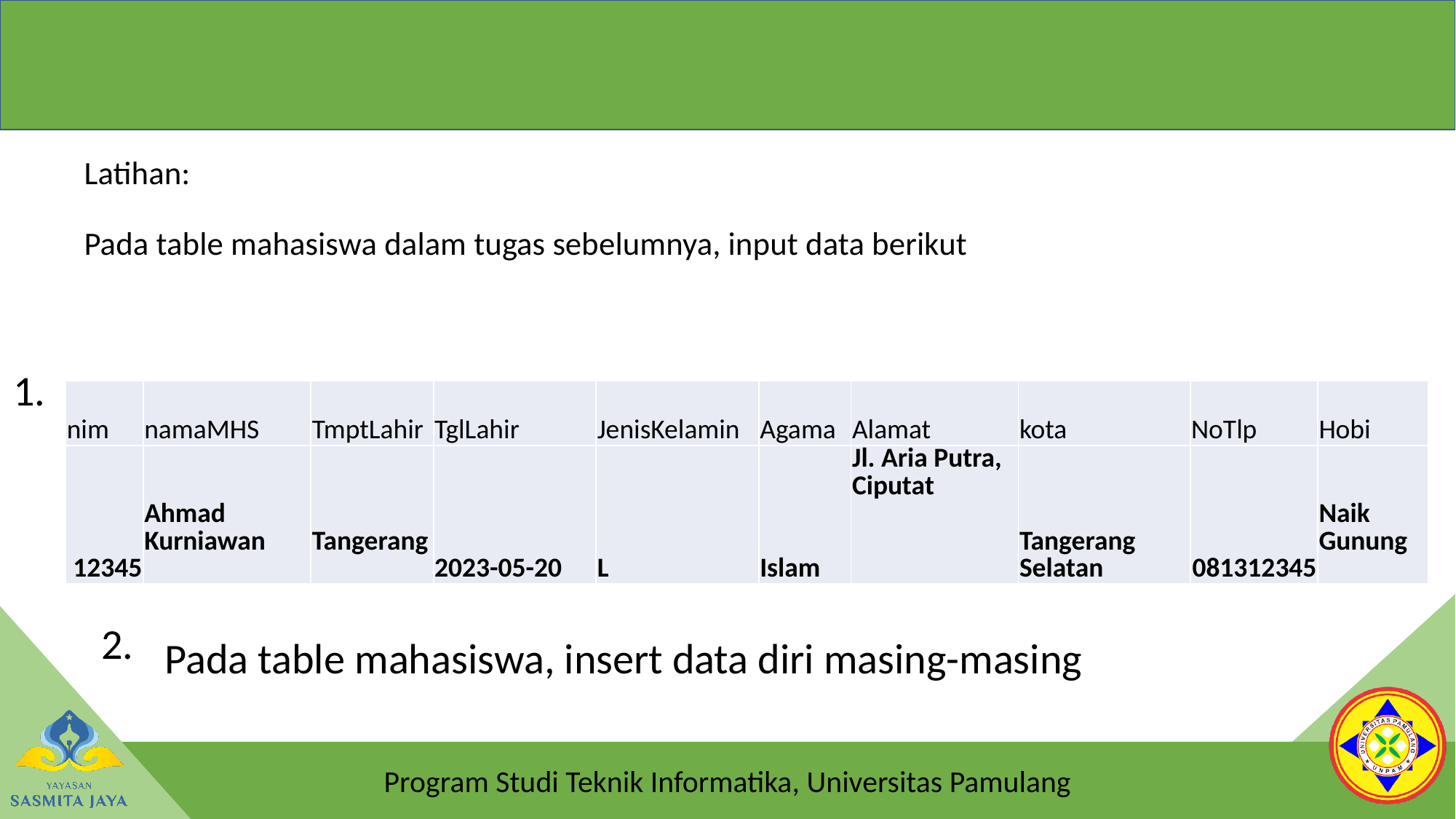

# Latihan: Pada table mahasiswa dalam tugas sebelumnya, input data berikut
1.
| nim | namaMHS | TmptLahir | TglLahir | JenisKelamin | Agama | Alamat | kota | NoTlp | Hobi |
| --- | --- | --- | --- | --- | --- | --- | --- | --- | --- |
| 12345 | Ahmad Kurniawan | Tangerang | 2023-05-20 | L | Islam | Jl. Aria Putra, Ciputat | Tangerang Selatan | 081312345 | Naik Gunung |
2.
Pada table mahasiswa, insert data diri masing-masing